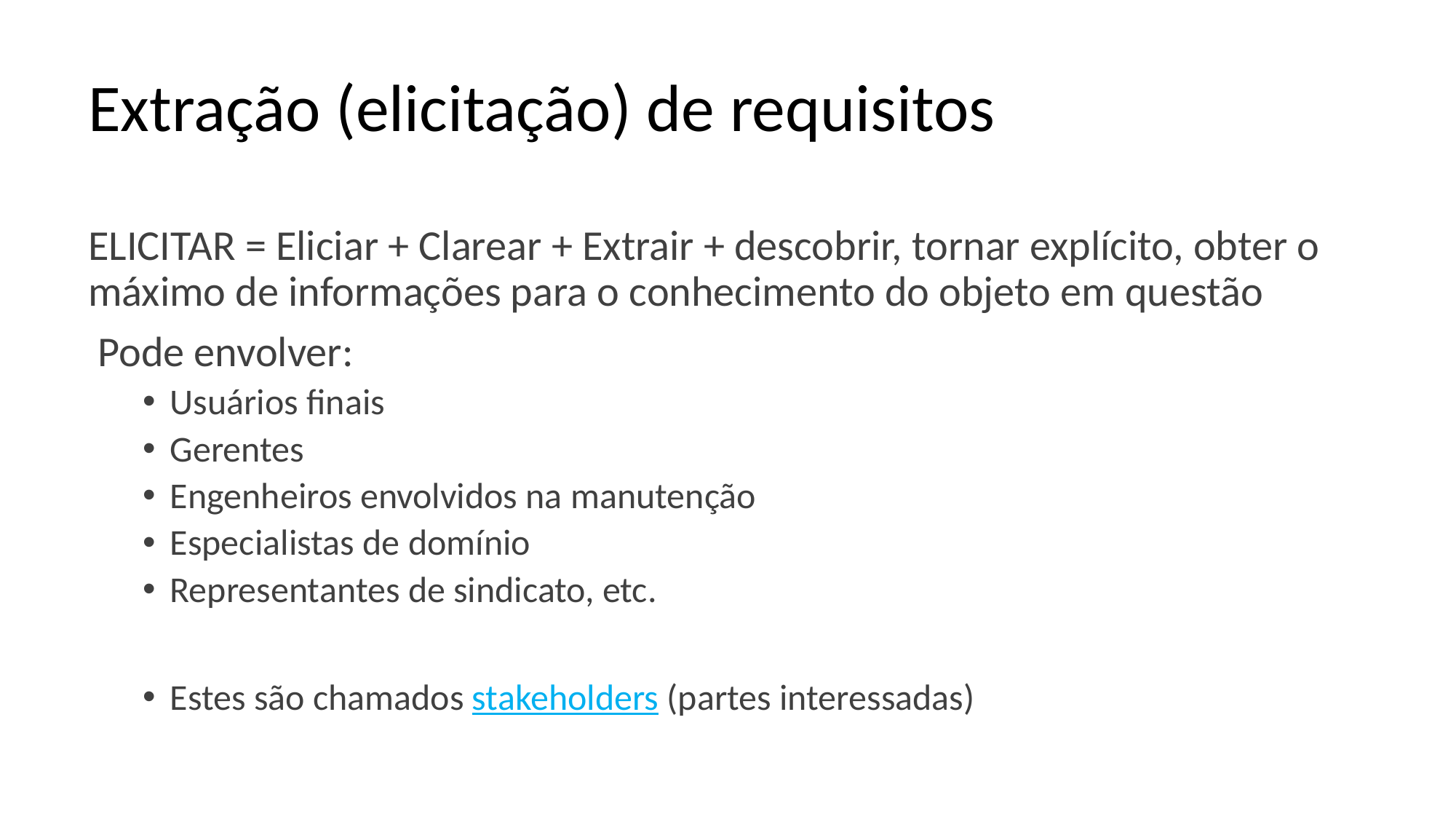

# Extração (elicitação) de requisitos
ELICITAR = Eliciar + Clarear + Extrair + descobrir, tornar explícito, obter o máximo de informações para o conhecimento do objeto em questão
 Pode envolver:
Usuários finais
Gerentes
Engenheiros envolvidos na manutenção
Especialistas de domínio
Representantes de sindicato, etc.

Estes são chamados stakeholders (partes interessadas)